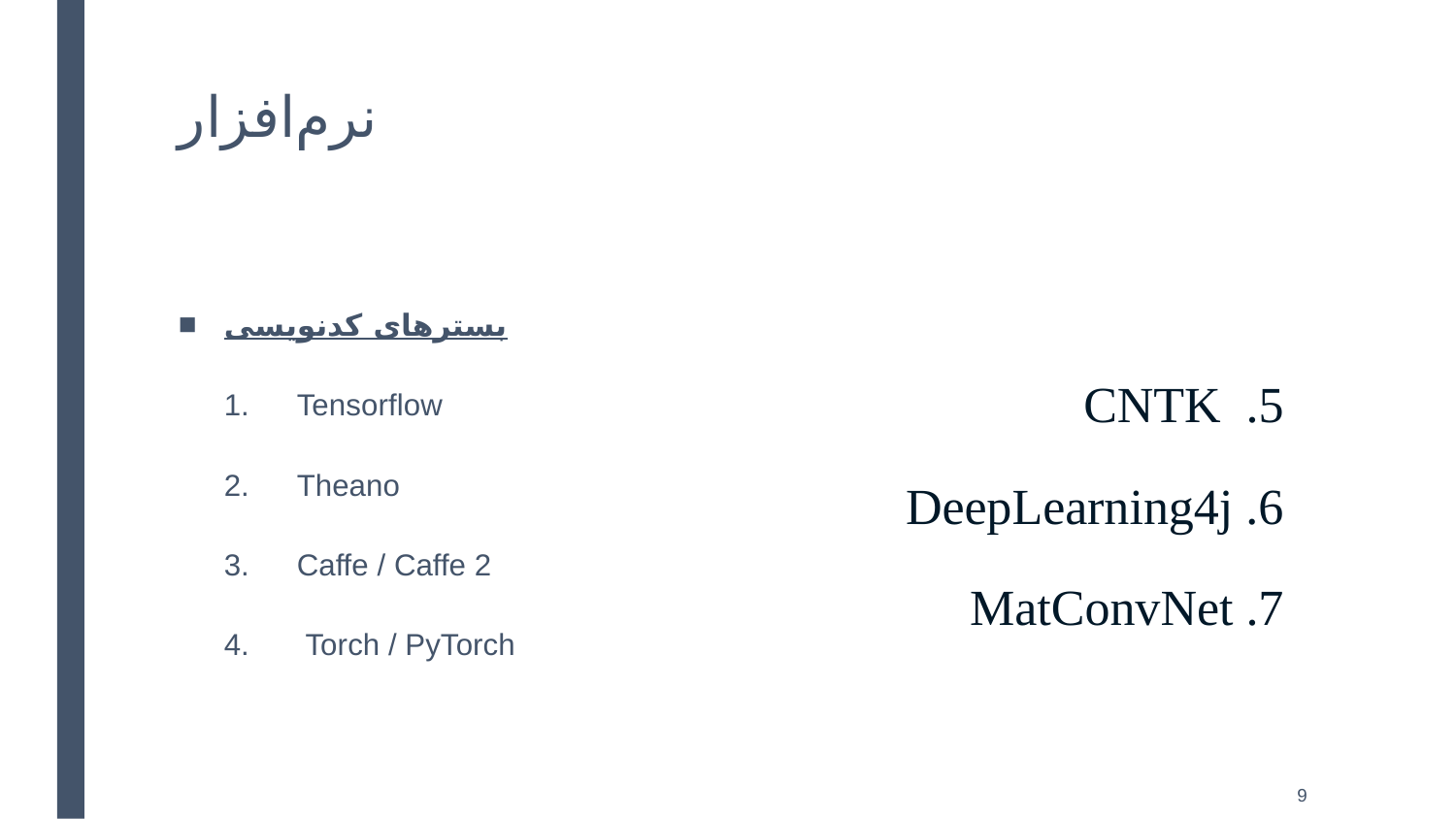

# نرم‌افزار
بسترهای کدنویسی
Tensorflow
Theano
Caffe / Caffe 2
 Torch / PyTorch

CNTK  .5
DeepLearning4j .6
MatConvNet .7
9